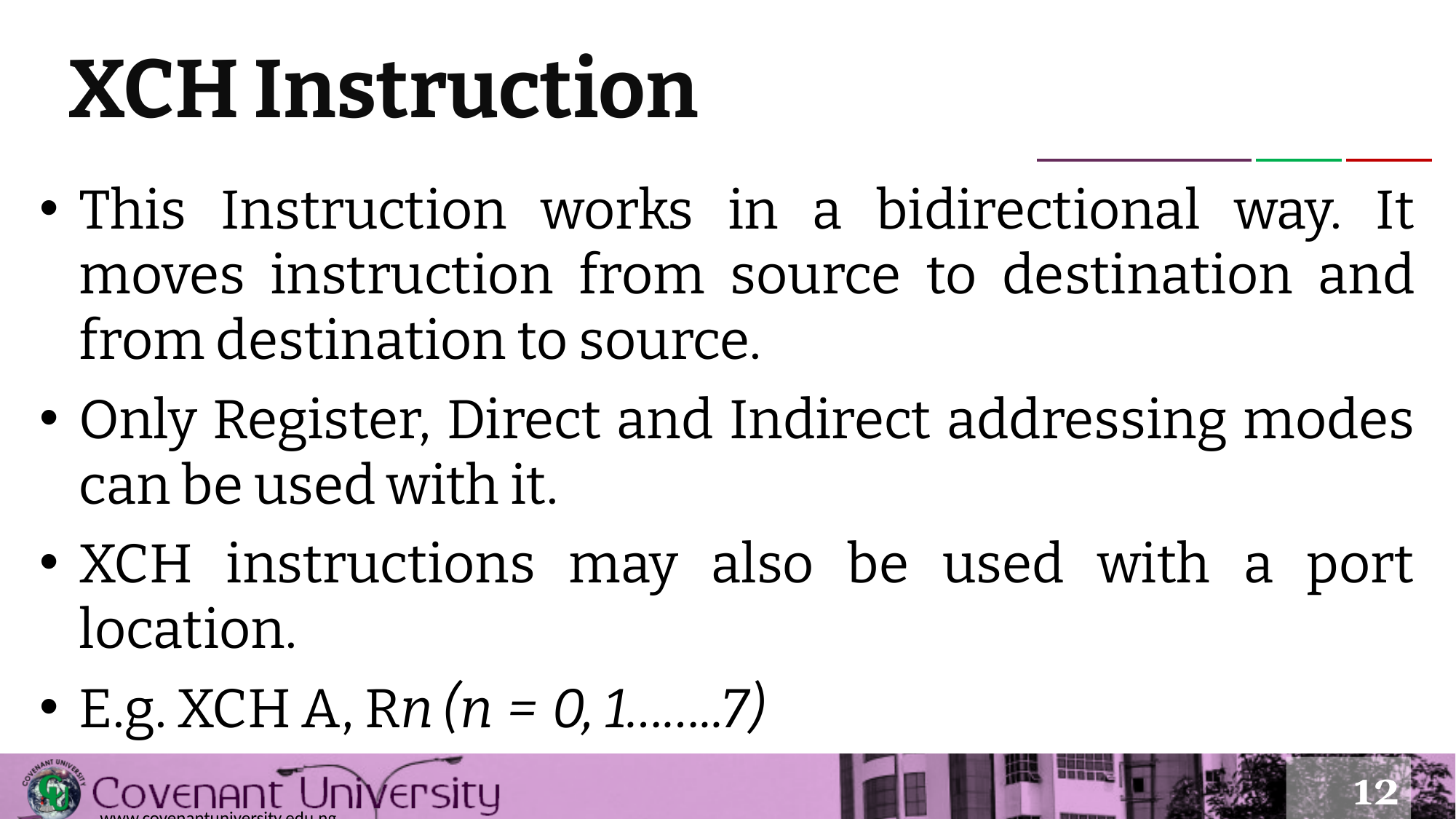

# XCH Instruction
This Instruction works in a bidirectional way. It moves instruction from source to destination and from destination to source.
Only Register, Direct and Indirect addressing modes can be used with it.
XCH instructions may also be used with a port location.
E.g. XCH A, Rn (n = 0, 1……..7)